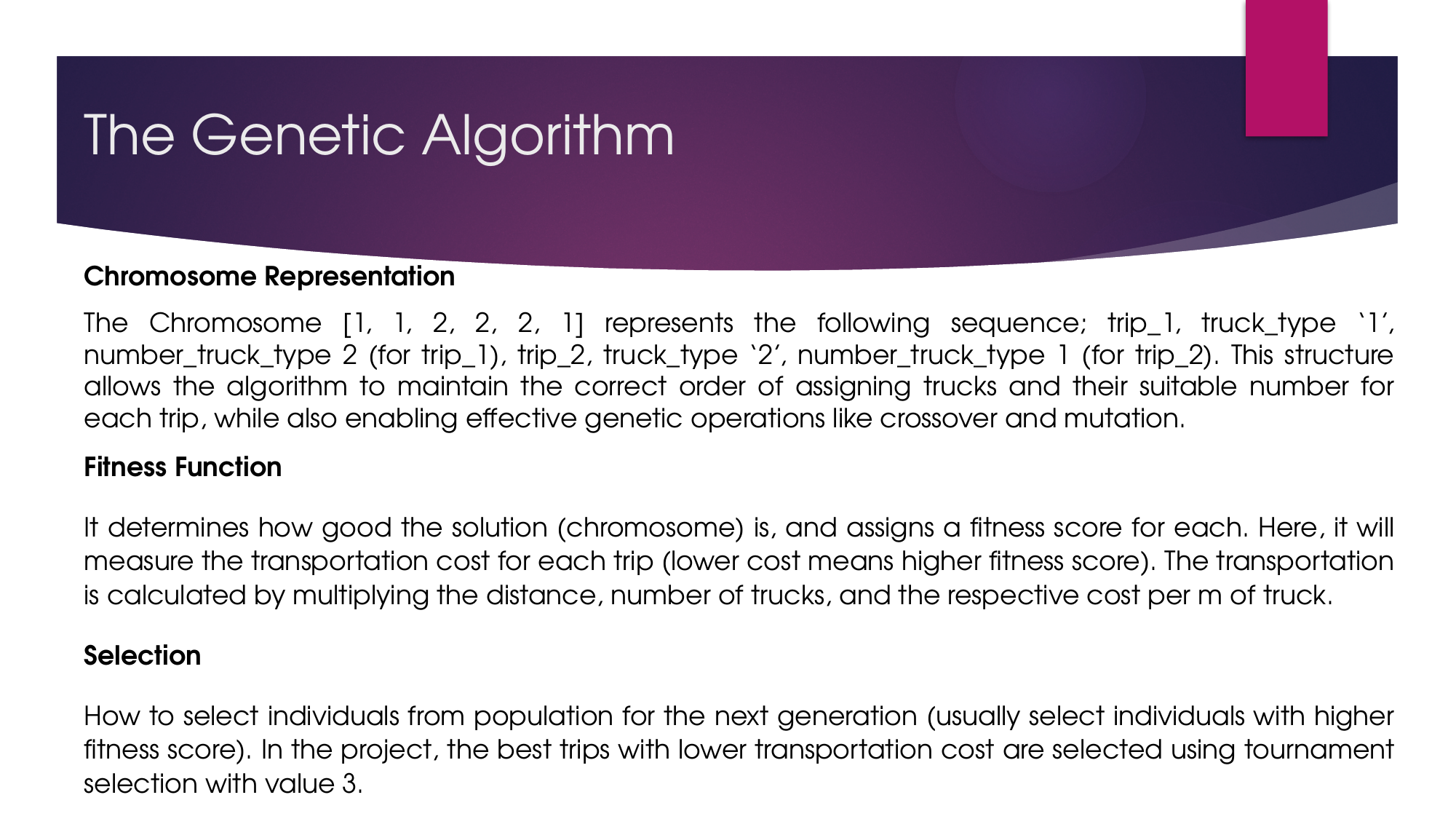

# The Genetic Algorithm
Chromosome Representation
The Chromosome [1, 1, 2, 2, 2, 1] represents the following sequence; trip_1, truck_type ‘1’, number_truck_type 2 (for trip_1), trip_2, truck_type ‘2’, number_truck_type 1 (for trip_2). This structure allows the algorithm to maintain the correct order of assigning trucks and their suitable number for each trip, while also enabling effective genetic operations like crossover and mutation.
Fitness Function
It determines how good the solution (chromosome) is, and assigns a fitness score for each. Here, it will measure the transportation cost for each trip (lower cost means higher fitness score). The transportation is calculated by multiplying the distance, number of trucks, and the respective cost per m of truck.
Selection
How to select individuals from population for the next generation (usually select individuals with higher fitness score). In the project, the best trips with lower transportation cost are selected using tournament selection with value 3.